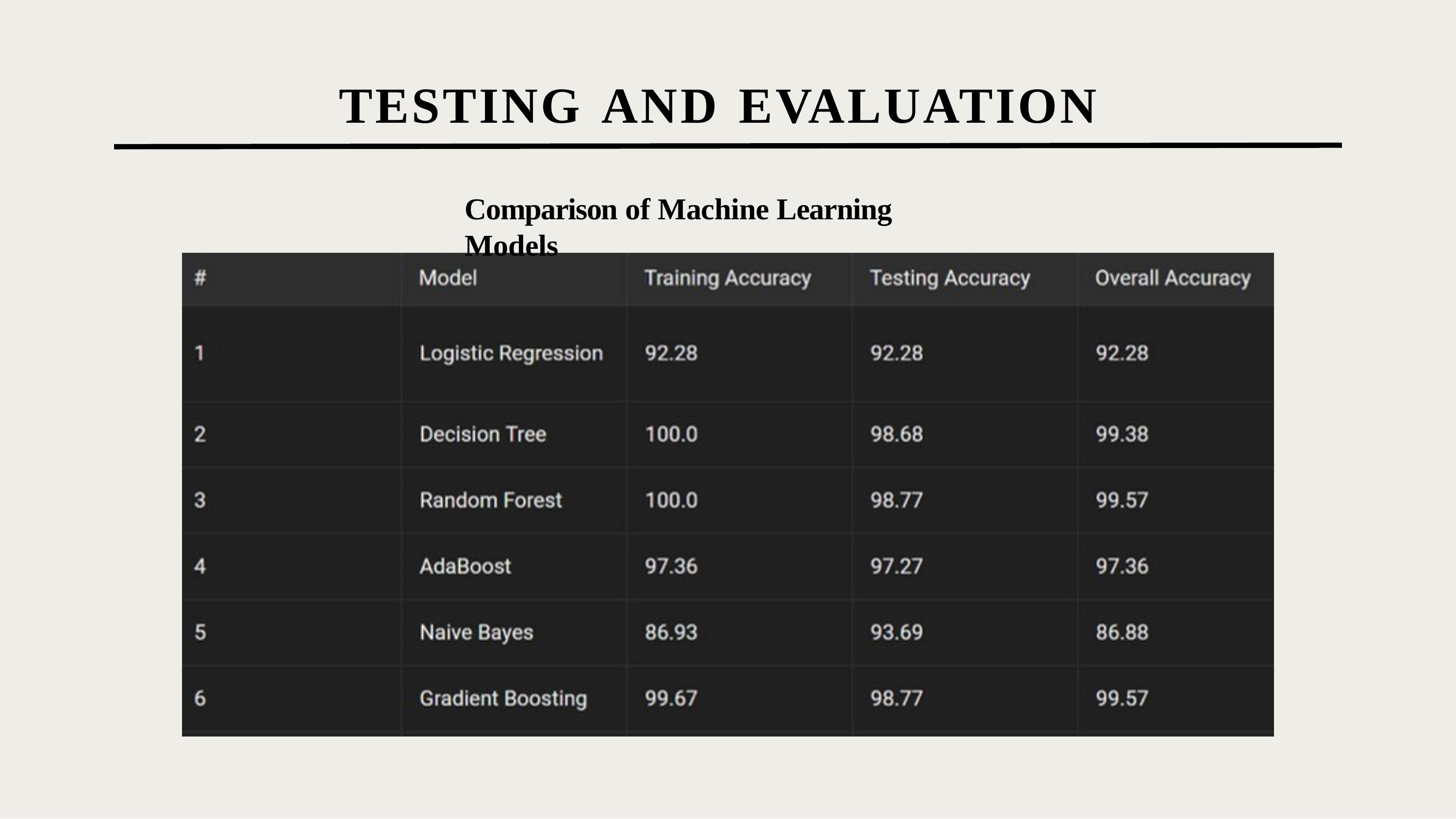

# TESTING AND EVALUATION

Comparison of Machine Learning Models